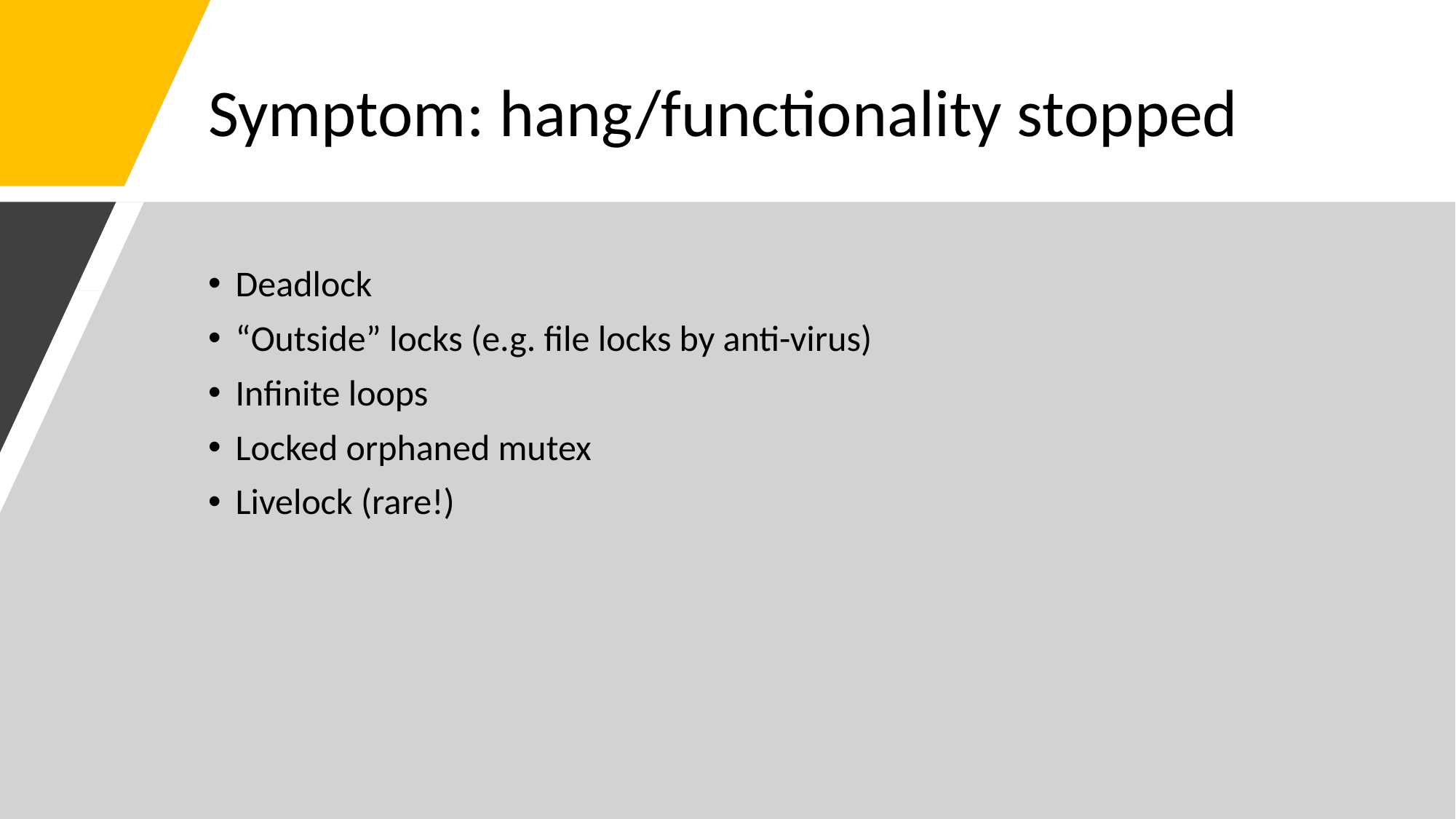

# Symptom: hang/functionality stopped

Deadlock
“Outside” locks (e.g. file locks by anti-virus)
Infinite loops
Locked orphaned mutex
Livelock (rare!)